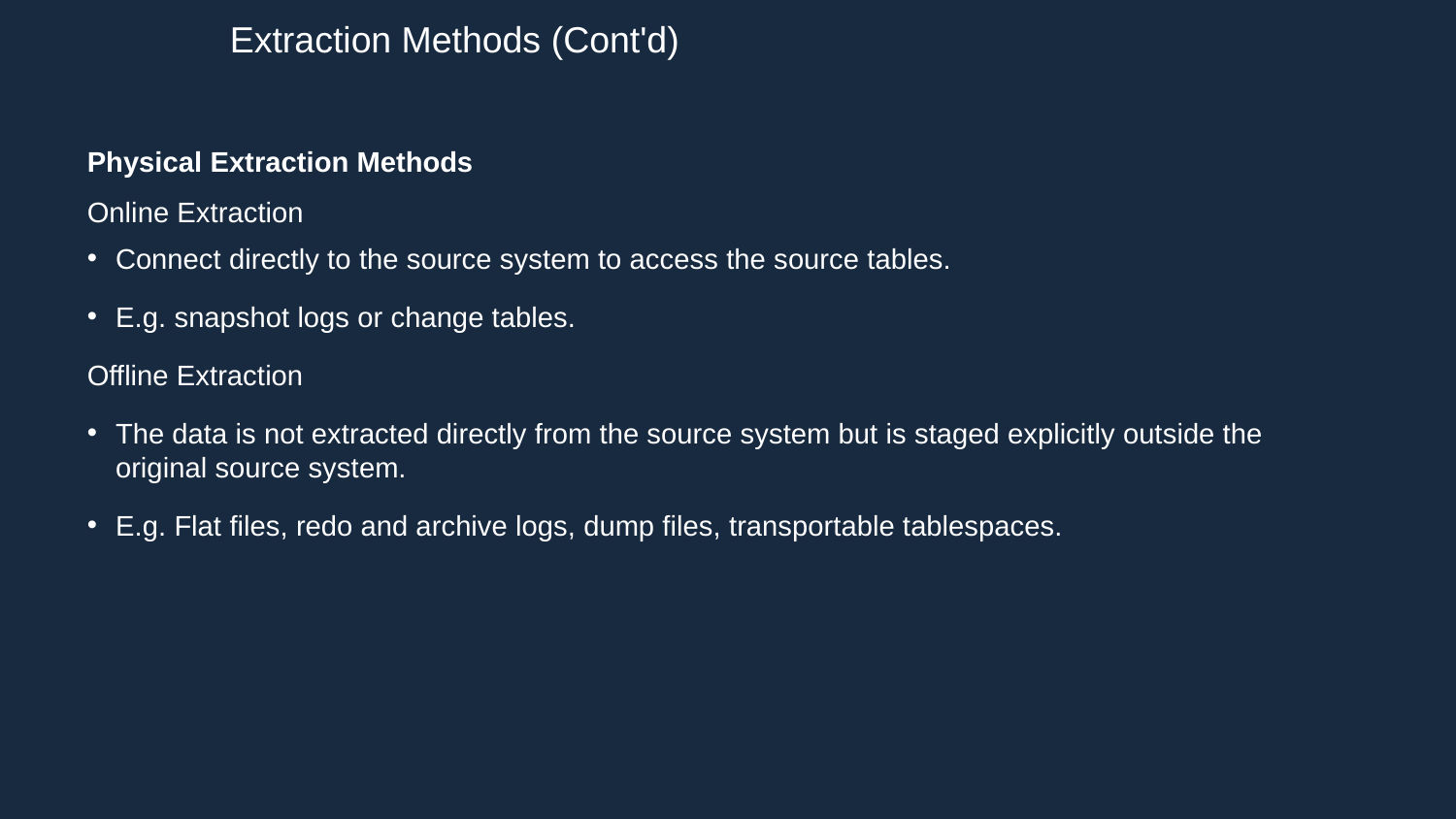

Extraction Methods (Cont'd)
Physical Extraction Methods
Online Extraction
Connect directly to the source system to access the source tables.
E.g. snapshot logs or change tables.
Offline Extraction
The data is not extracted directly from the source system but is staged explicitly outside the original source system.
E.g. Flat files, redo and archive logs, dump files, transportable tablespaces.